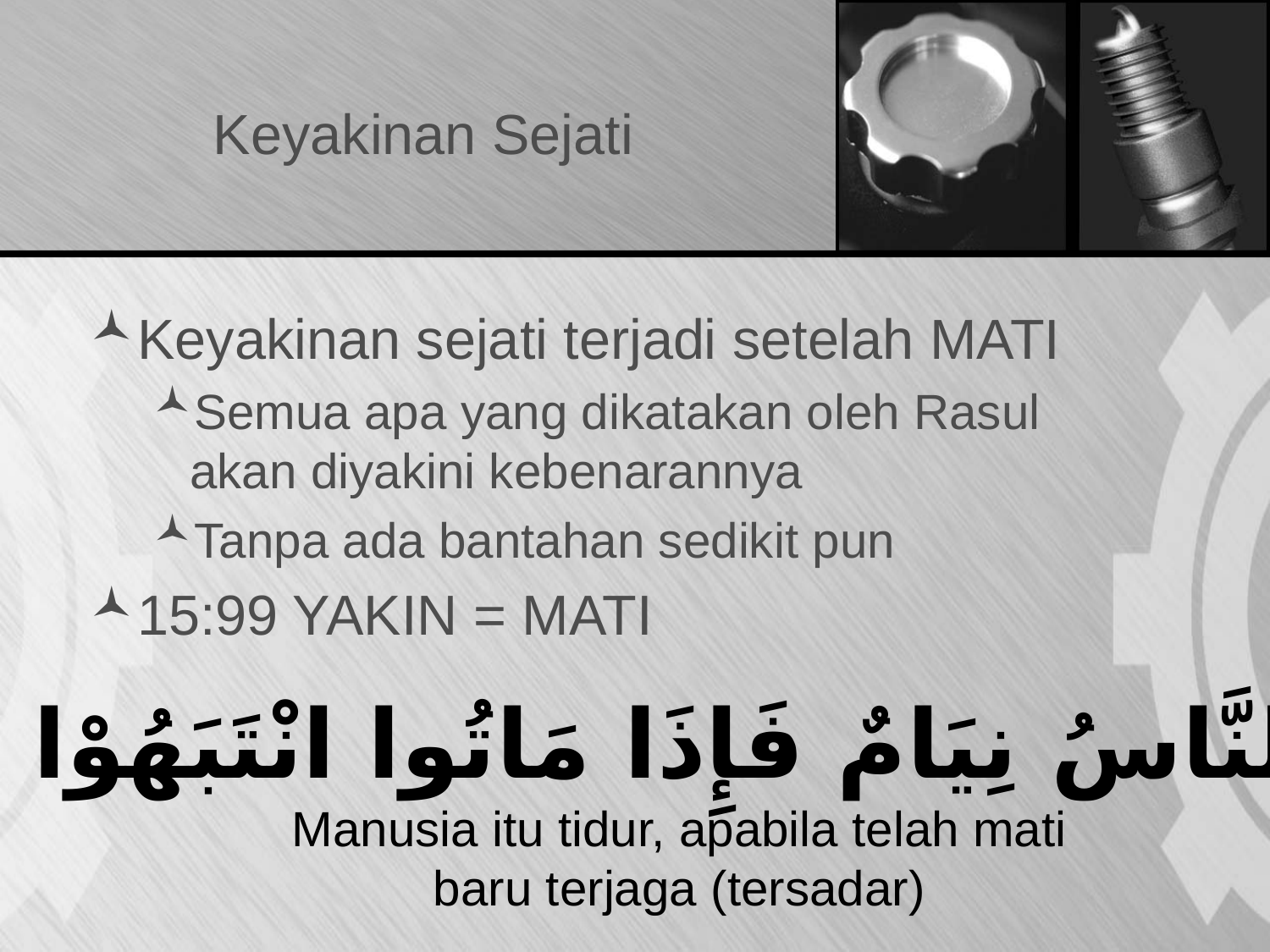

# Keyakinan Sejati
Keyakinan sejati terjadi setelah MATI
Semua apa yang dikatakan oleh Rasul akan diyakini kebenarannya
Tanpa ada bantahan sedikit pun
15:99 YAKIN = MATI
اَلنَّاسُ نِيَامٌ فَإِذَا مَاتُوا انْتَبَهُوْا
Manusia itu tidur, apabila telah mati
baru terjaga (tersadar)